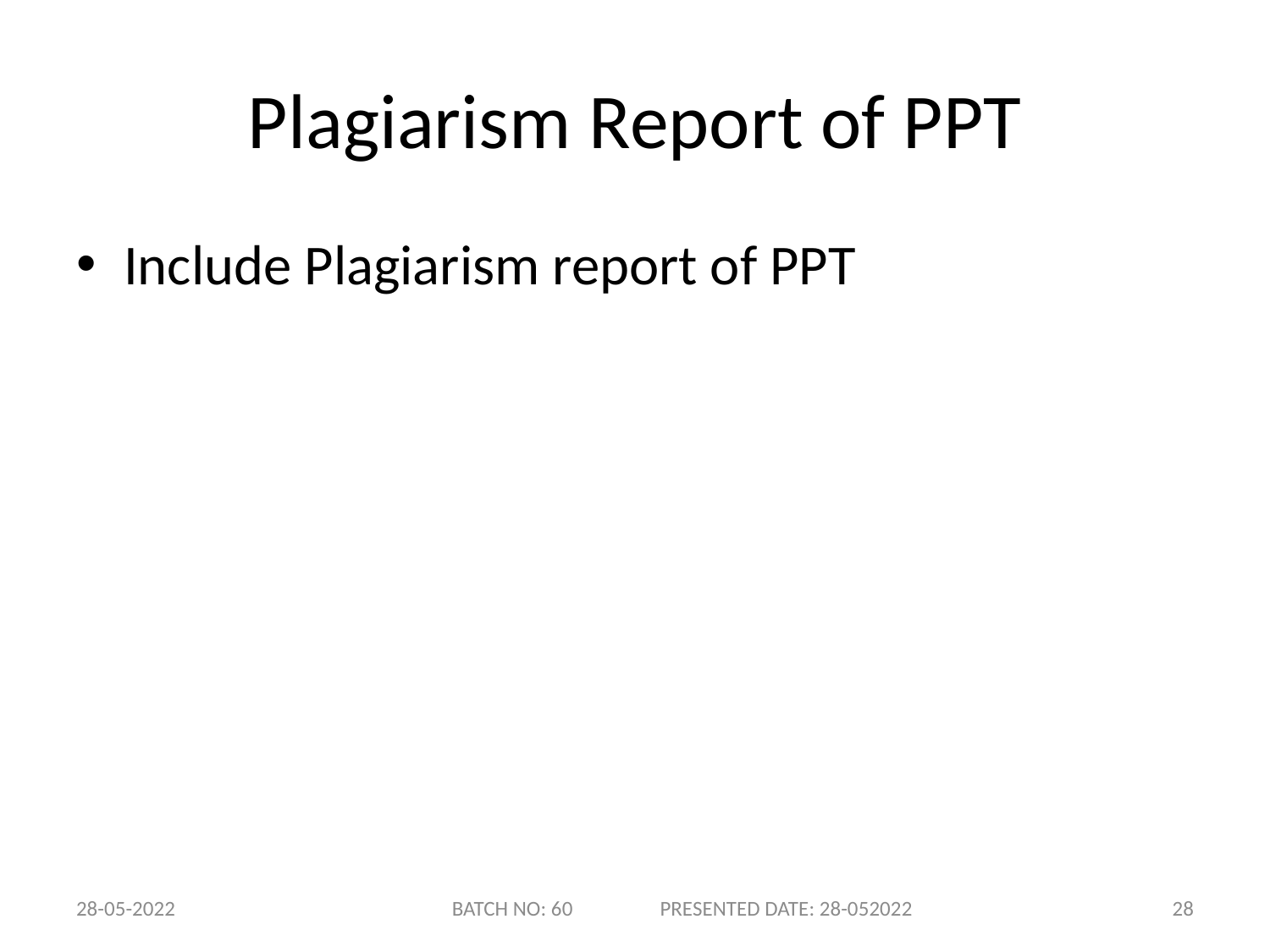

# Plagiarism Report of PPT
Include Plagiarism report of PPT
28-05-2022
BATCH NO: 60                  PRESENTED DATE: 28-052022
28